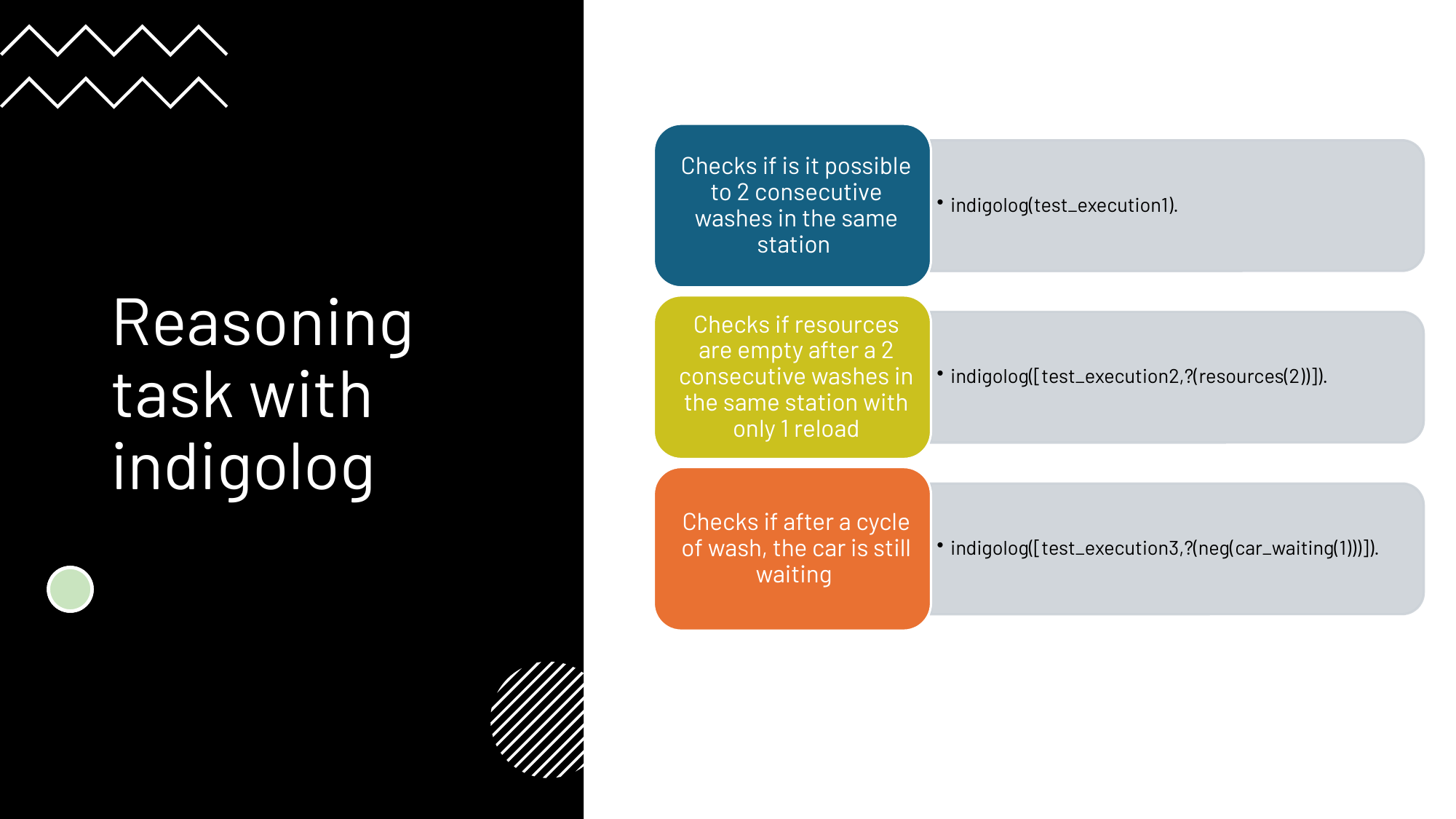

indigolog(test_execution1).
Checks if is it possible to 2 consecutive washes in the same station
indigolog([test_execution2,?(resources(2))]).
Checks if resources are empty after a 2 consecutive washes in the same station with only 1 reload
indigolog([test_execution3,?(neg(car_waiting(1)))]).
Checks if after a cycle of wash, the car is still waiting
# Reasoning task with indigolog